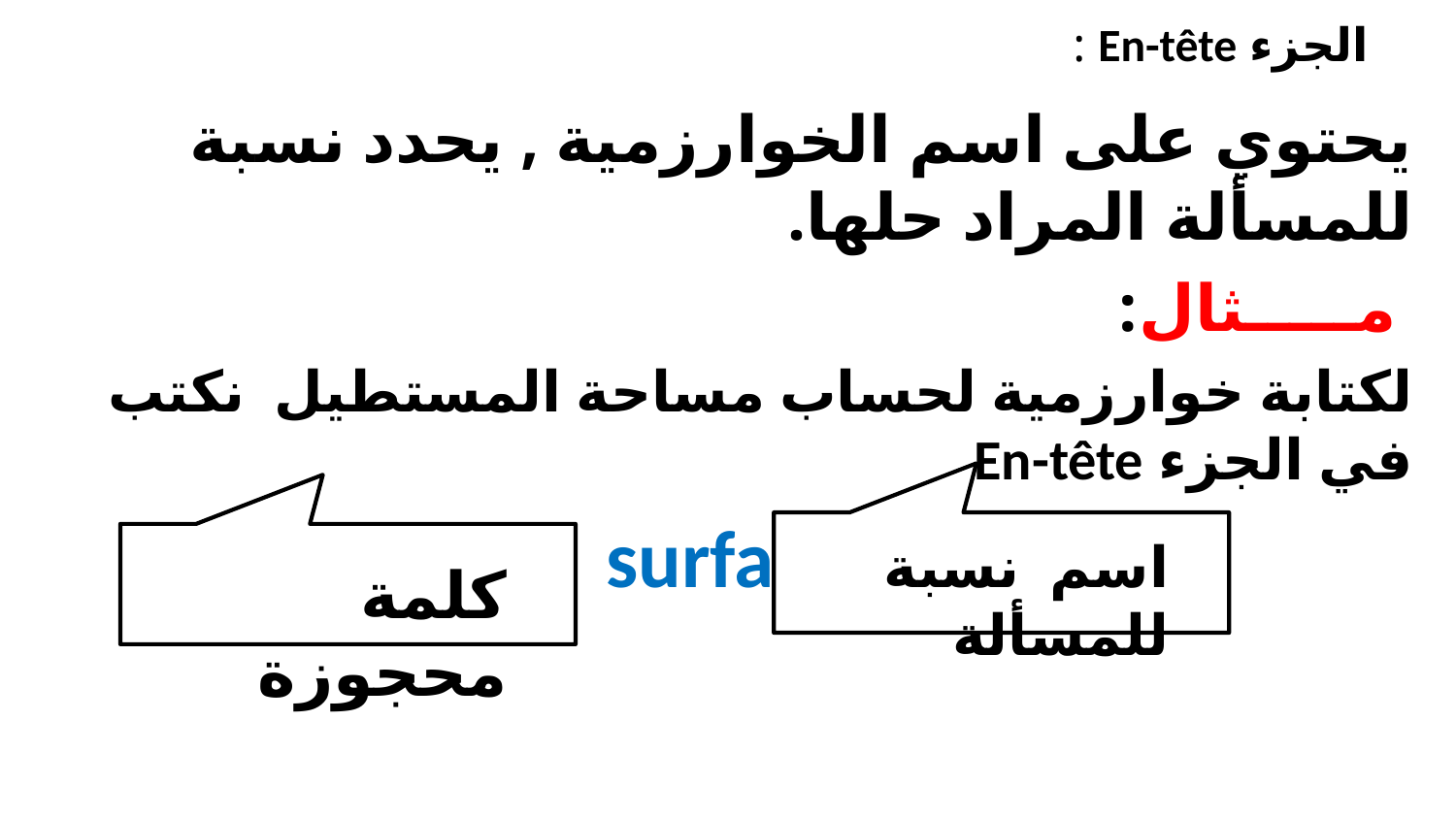

يحتوي على اسم الخوارزمية , يحدد نسبة للمسألة المراد حلها.
 مـــــثال:
لكتابة خوارزمية لحساب مساحة المستطيل  نكتب في الجزء En-tête
   Algorithme  surface_rectangle
# الجزء En-tête :

اسم  نسبة للمسألة
كلمة  محجوزة